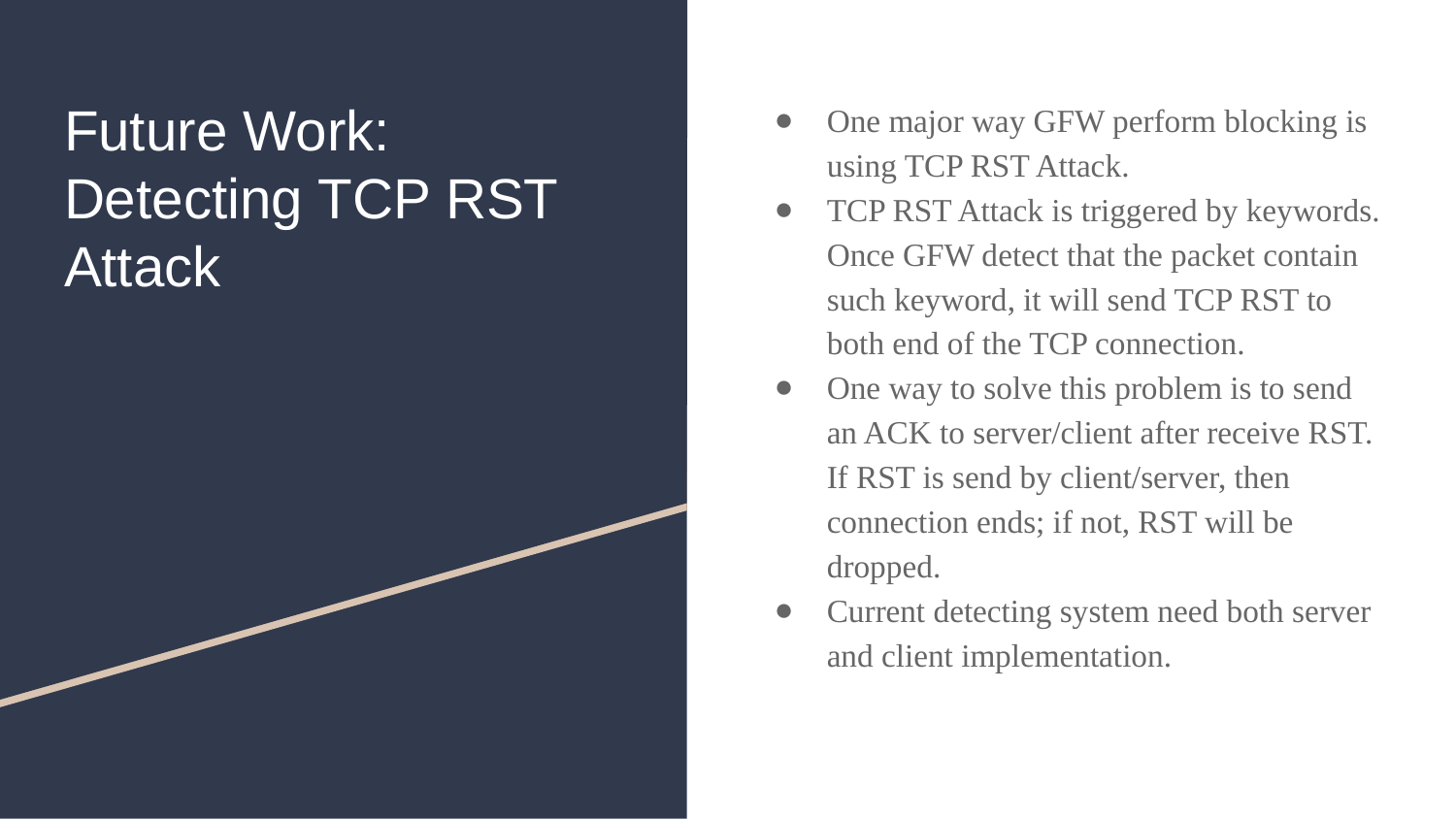

# Future Work: Detecting TCP RST Attack
One major way GFW perform blocking is using TCP RST Attack.
TCP RST Attack is triggered by keywords. Once GFW detect that the packet contain such keyword, it will send TCP RST to both end of the TCP connection.
One way to solve this problem is to send an ACK to server/client after receive RST. If RST is send by client/server, then connection ends; if not, RST will be dropped.
Current detecting system need both server and client implementation.